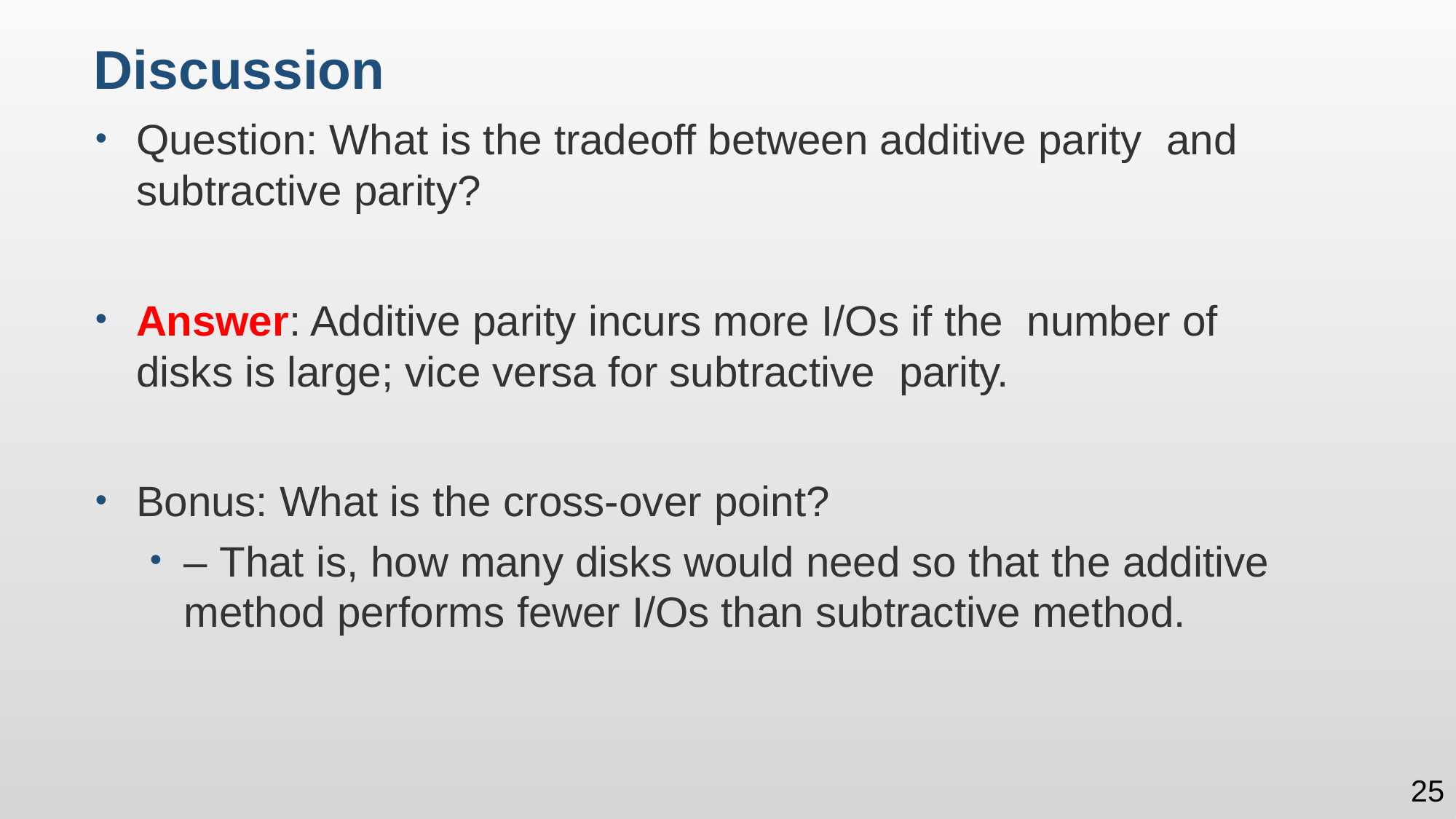

Discussion
Question: What is the tradeoff between additive parity  and subtractive parity?

Answer: Additive parity incurs more I/Os if the  number of disks is large; vice versa for subtractive  parity.

Bonus: What is the cross-over point?
– That is, how many disks would need so that the additive  method performs fewer I/Os than subtractive method.

25